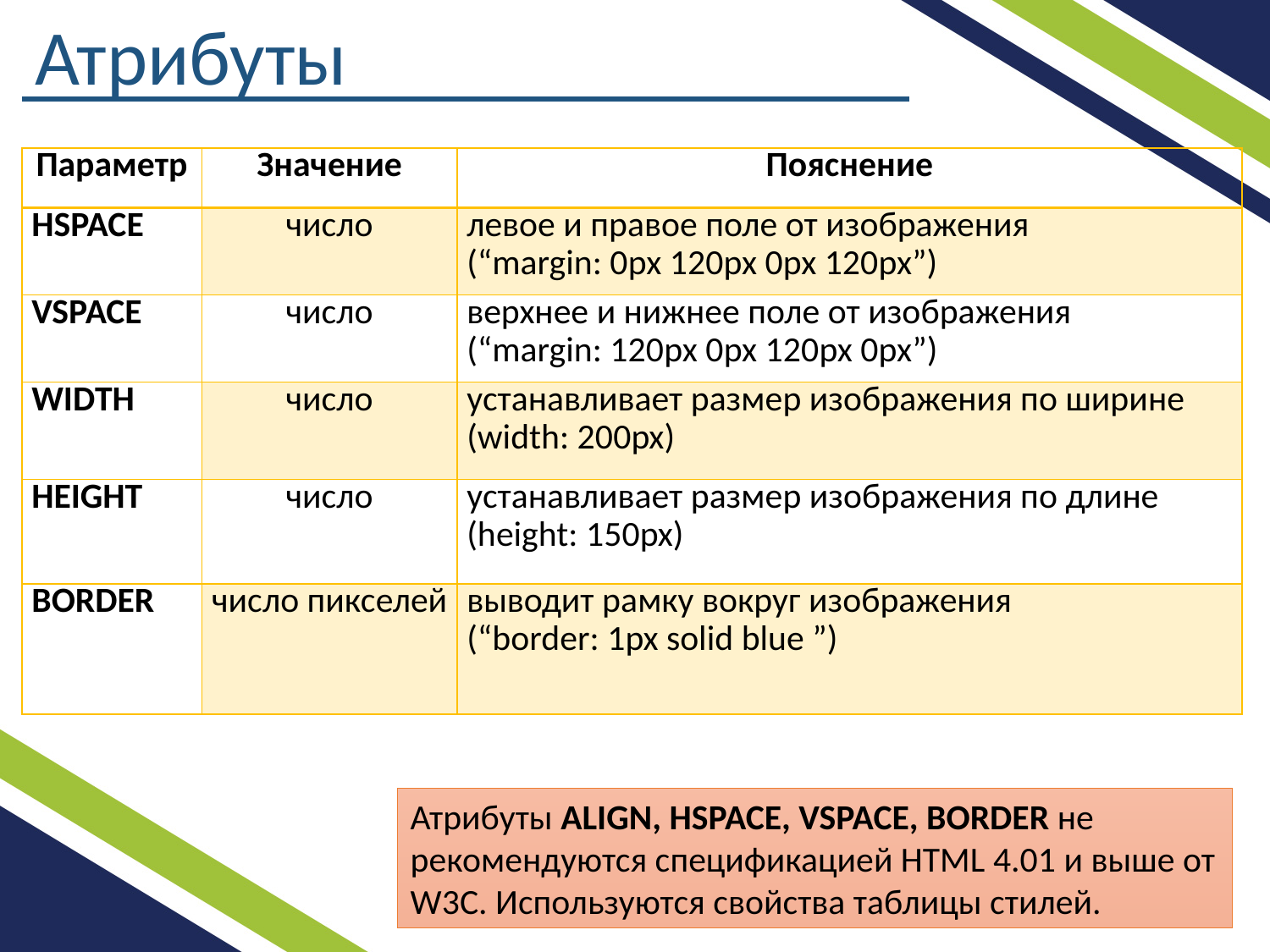

Атрибуты
| Параметр | Значение | Пояснение |
| --- | --- | --- |
| HSPACE | число | левое и правое поле от изображения (“margin: 0рх 120рх 0рх 120рх”) |
| VSPACE | число | верхнее и нижнее поле от изображения (“margin: 120рх 0рх 120рх 0рх”) |
| WIDTH | число | устанавливает размер изображения по ширине (width: 200px) |
| HEIGHT | число | устанавливает размер изображения по длине (height: 150px) |
| BORDER | число пикселей | выводит рамку вокруг изображения (“border: 1px solid blue ”) |
Атрибуты ALIGN, HSPACE, VSPACE, BORDER не рекомендуются спецификацией HTML 4.01 и выше от W3C. Используются свойства таблицы стилей.